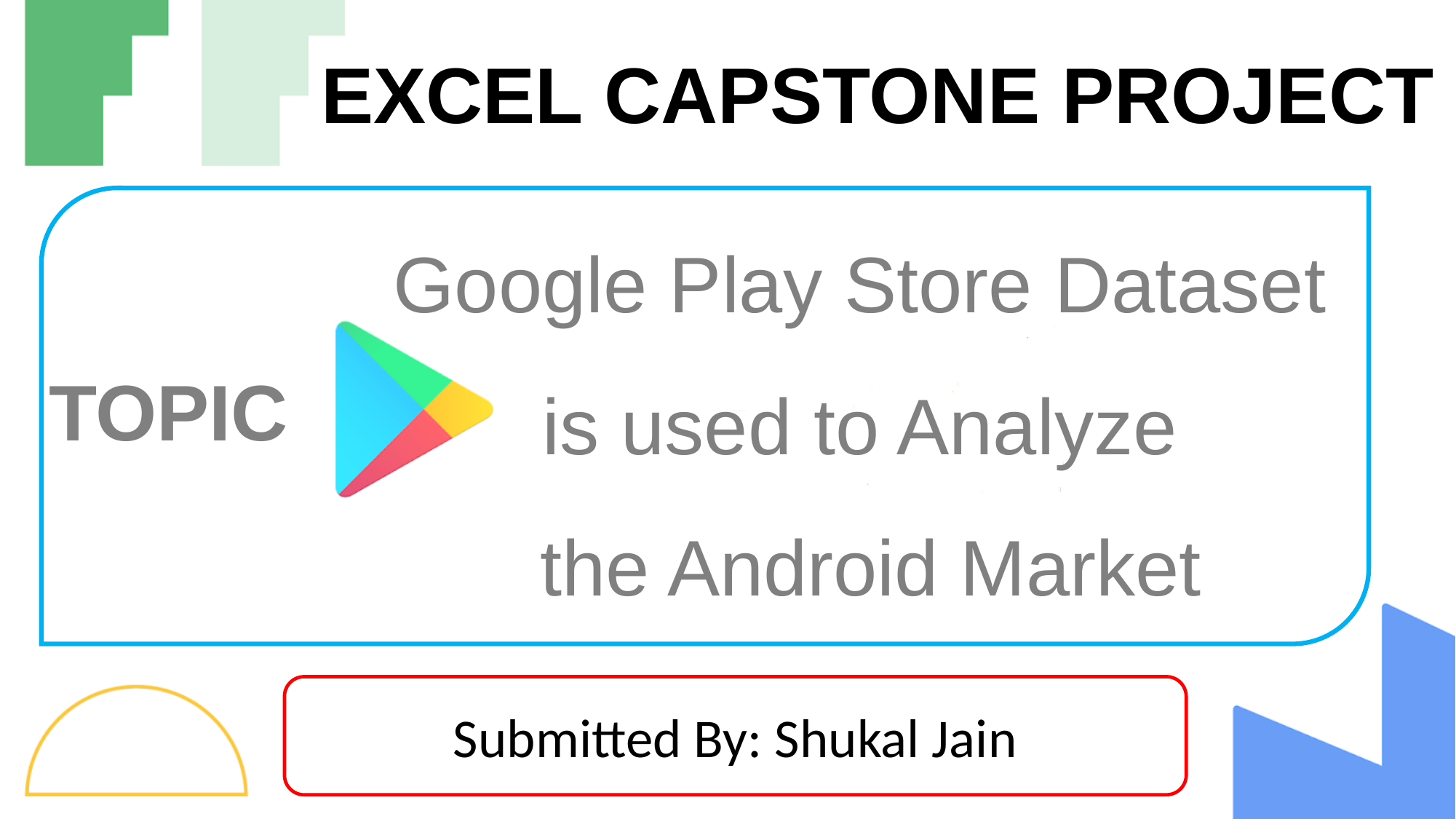

EXCEL CAPSTONE PROJECT
# Google Play Store Dataset is used to Analyze the Android Market

TOPIC
Submitted By: Shukal Jain